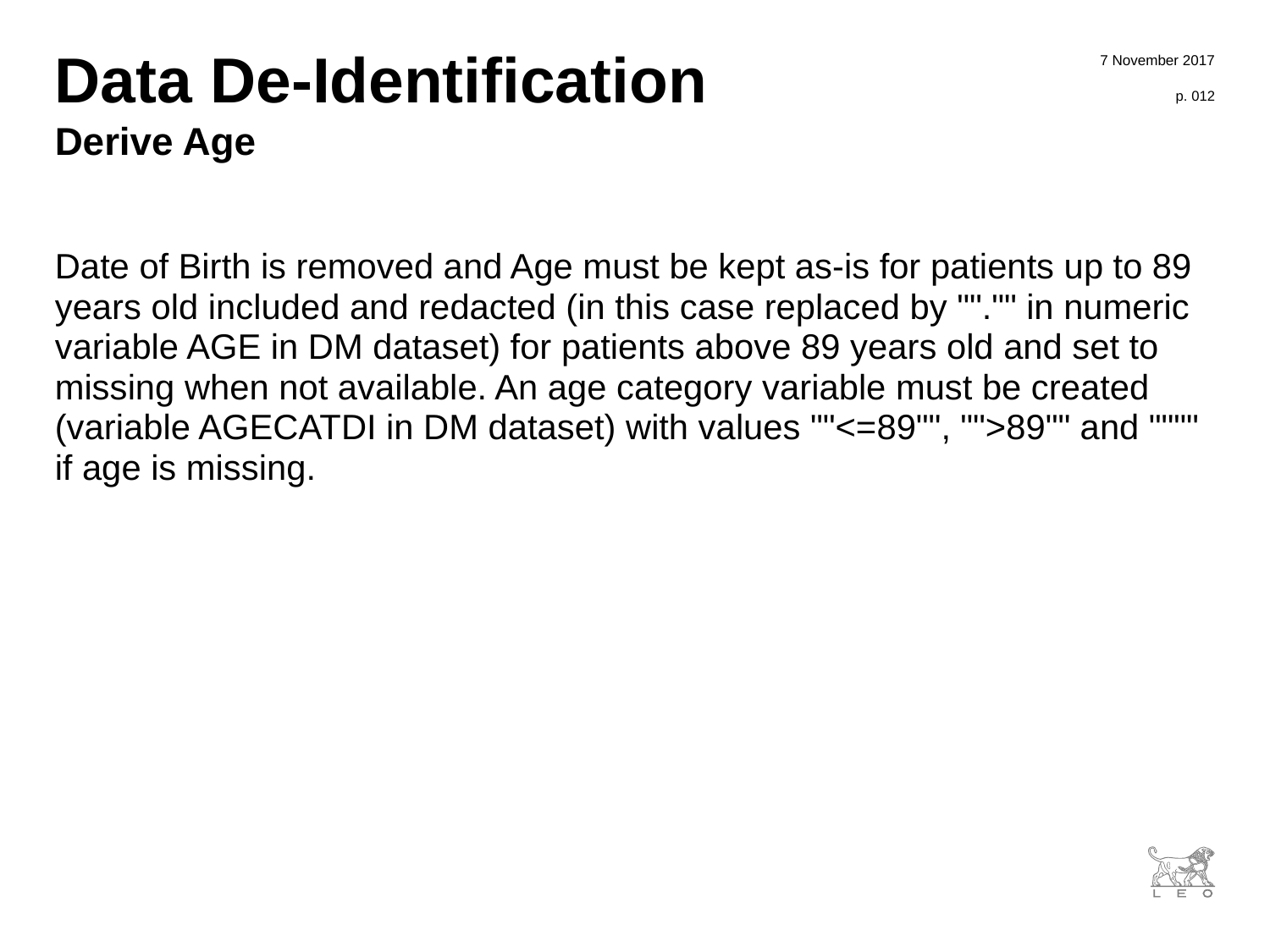

7 November 2017
# Data De-Identification
p. 012
Derive Age

Date of Birth is removed and Age must be kept as-is for patients up to 89 years old included and redacted (in this case replaced by ""."" in numeric variable AGE in DM dataset) for patients above 89 years old and set to missing when not available. An age category variable must be created (variable AGECATDI in DM dataset) with values ""<=89"", "">89"" and """" if age is missing.